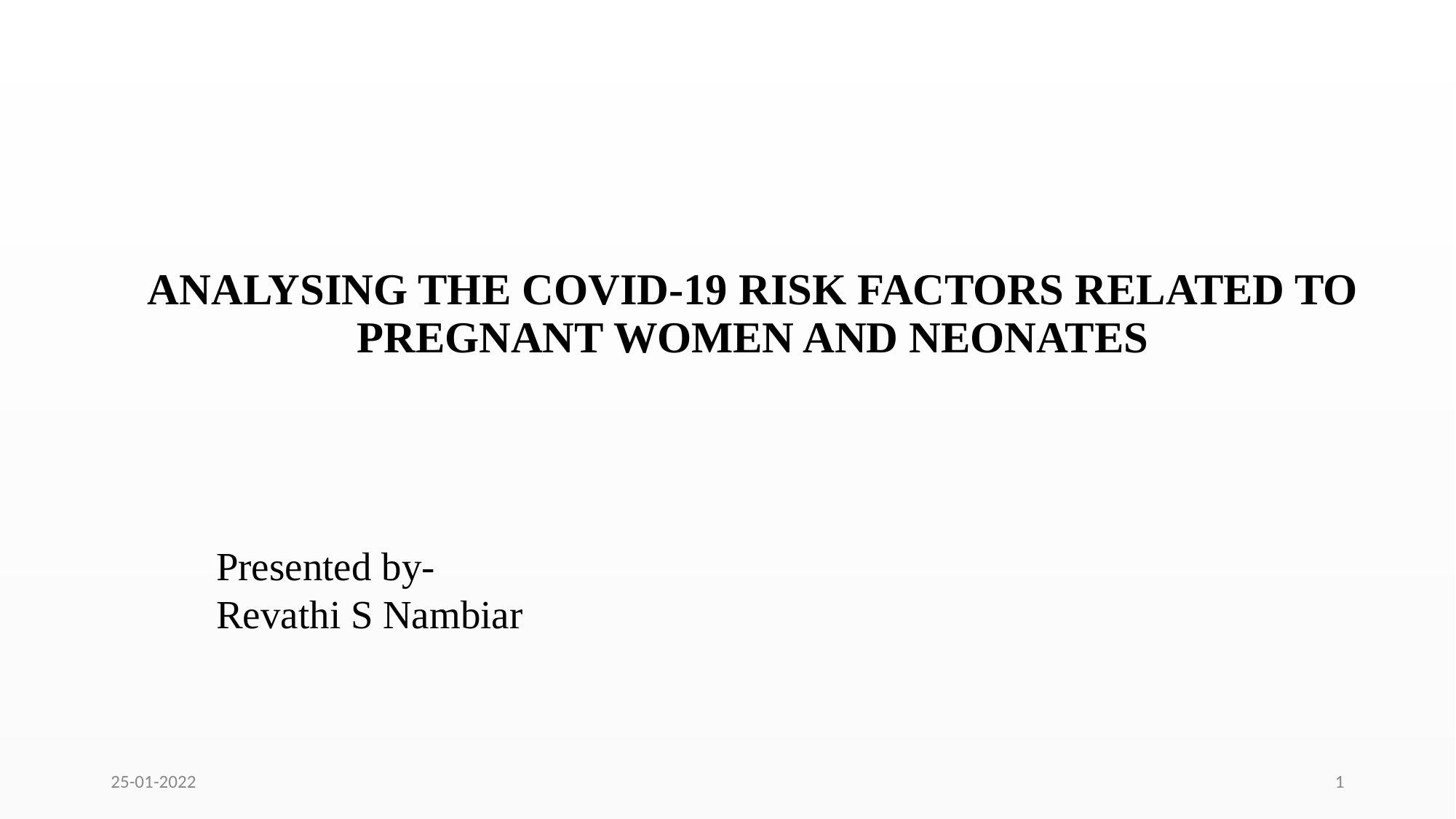

# ANALYSING THE COVID-19 RISK FACTORS RELATED TO PREGNANT WOMEN AND NEONATES

Presented by-
Revathi S Nambiar

25-01-2022
1